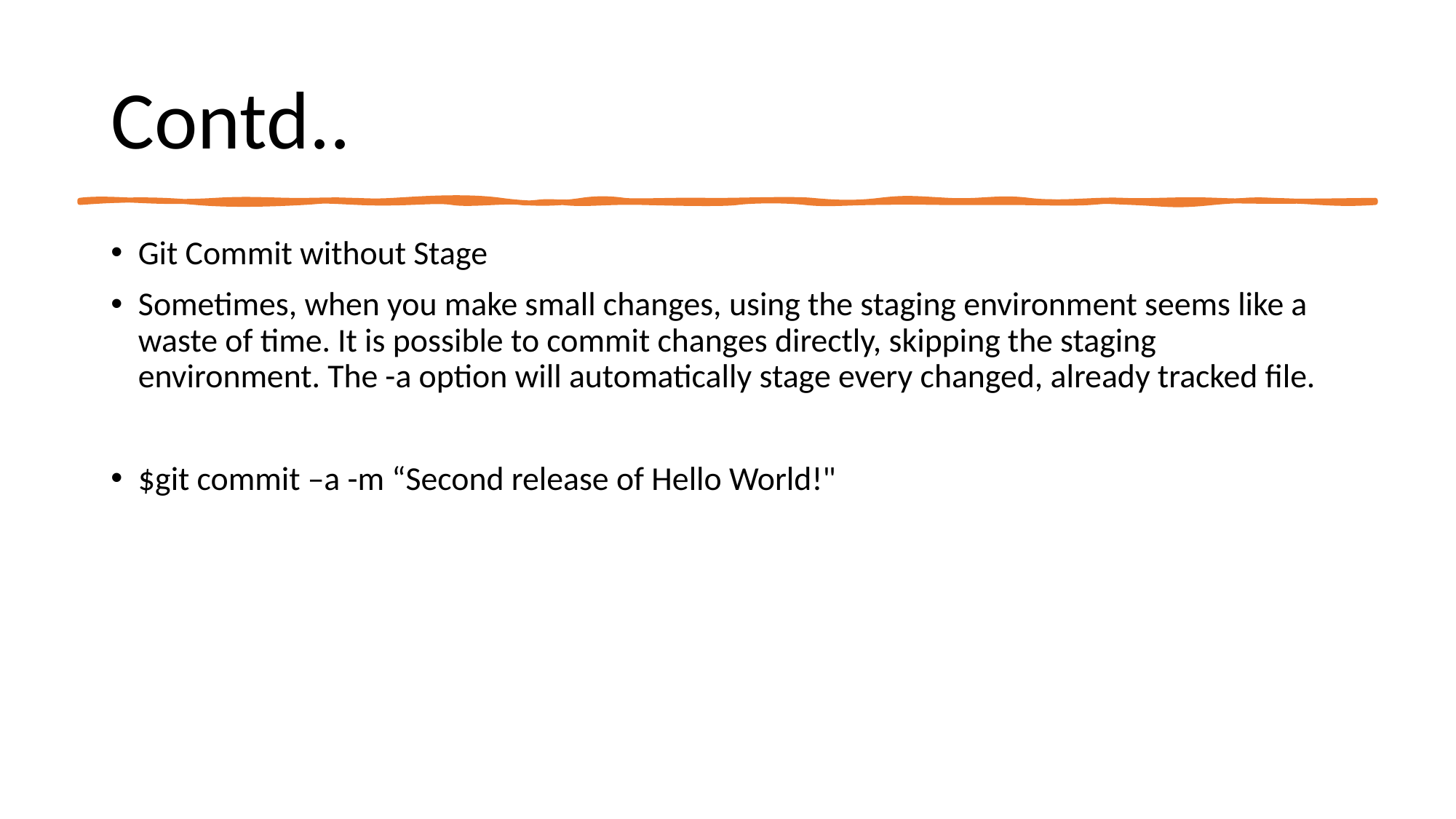

# Contd..

Git Commit without Stage
Sometimes, when you make small changes, using the staging environment seems like a waste of time. It is possible to commit changes directly, skipping the staging environment. The -a option will automatically stage every changed, already tracked file.

$git commit –a -m “Second release of Hello World!"